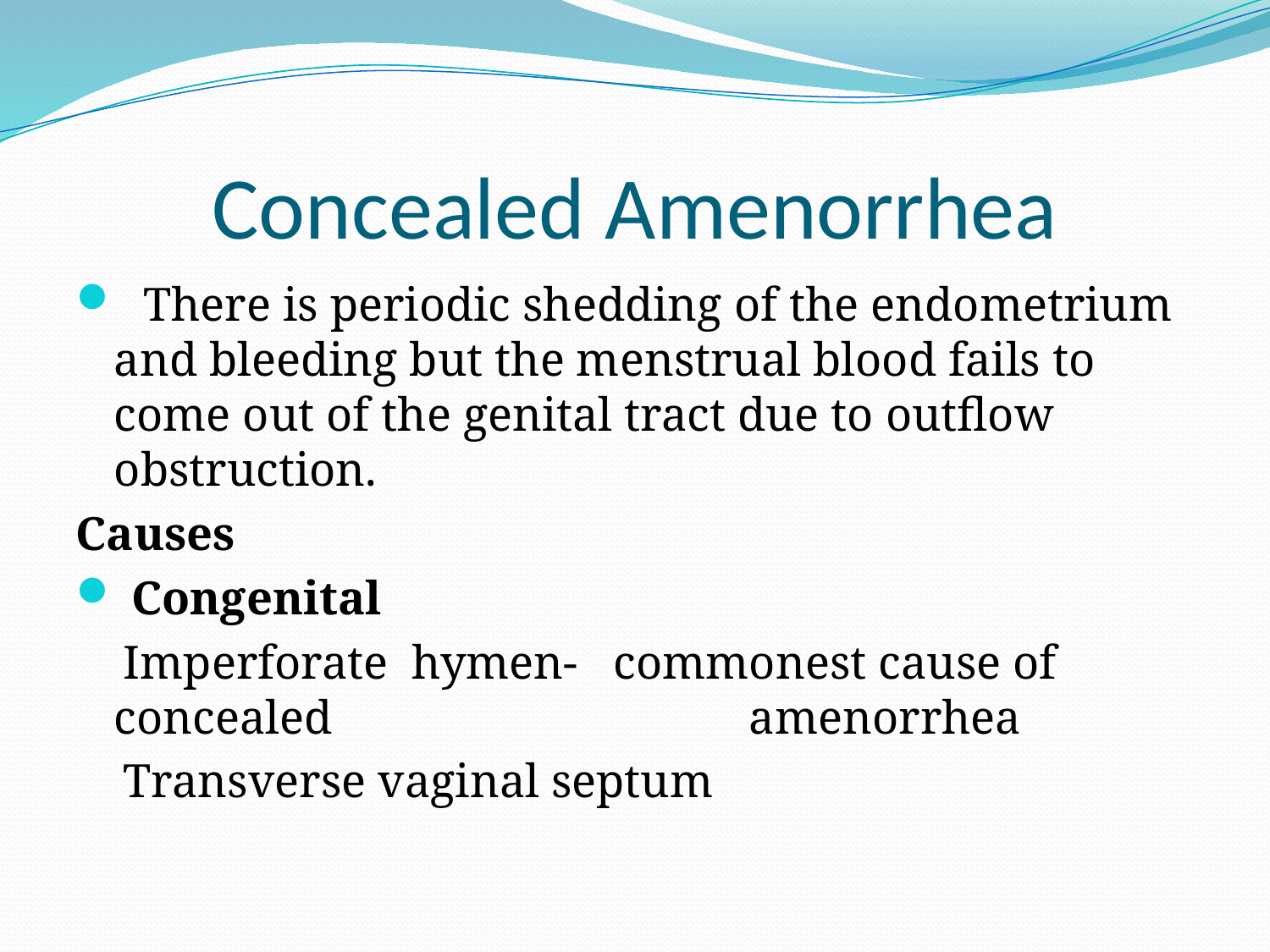

# Concealed Amenorrhea
  There is periodic shedding of the endometrium and bleeding but the menstrual blood fails to come out of the genital tract due to outflow obstruction.
Causes
 Congenital
    Imperforate  hymen-   commonest cause of concealed 				amenorrhea
    Transverse vaginal septum